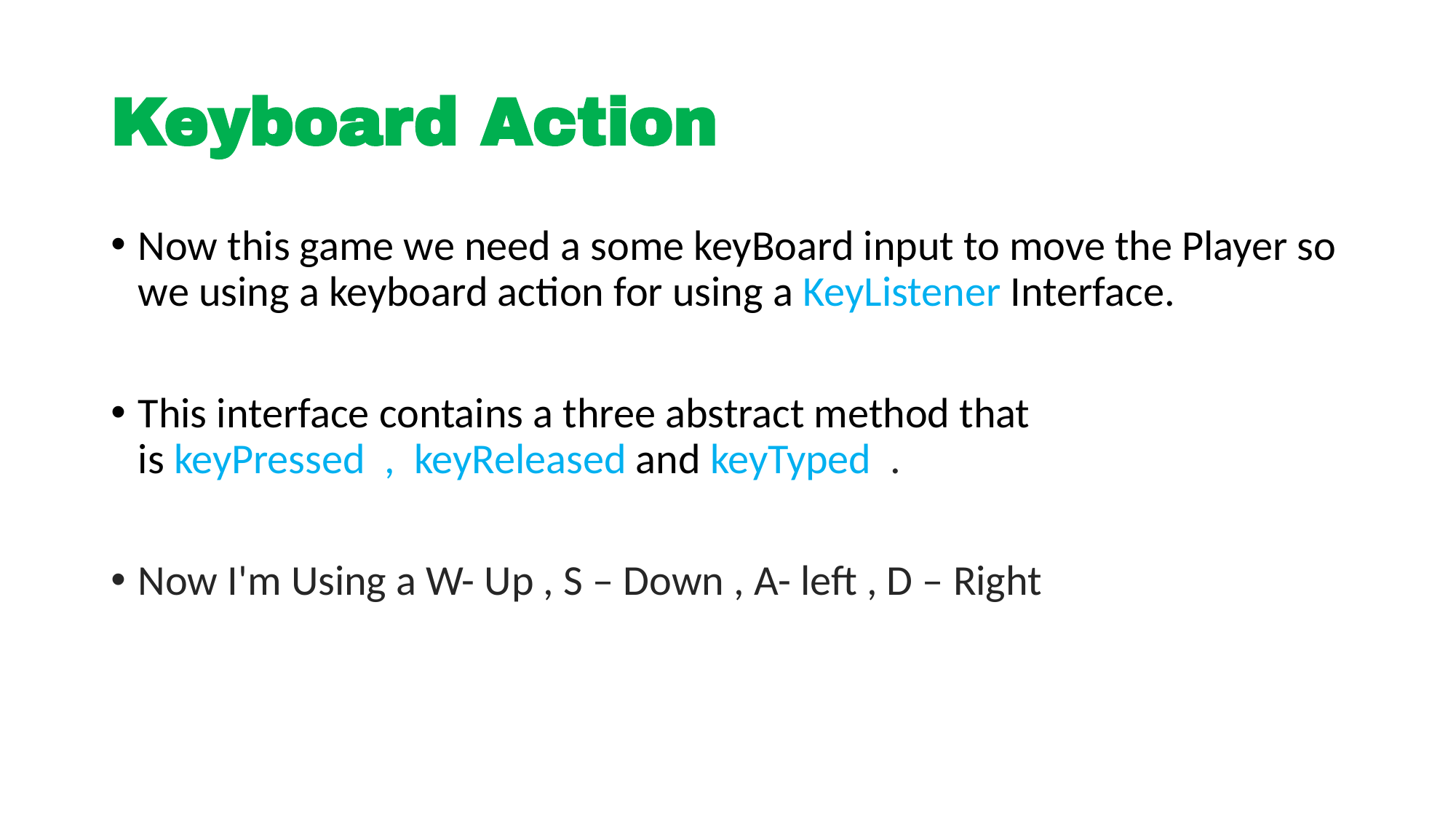

# Keyboard Action
Now this game we need a some keyBoard input to move the Player so we using a keyboard action for using a KeyListener Interface.

This interface contains a three abstract method that is keyPressed  ,  keyReleased and keyTyped  .

Now I'm Using a W- Up , S – Down , A- left , D – Right